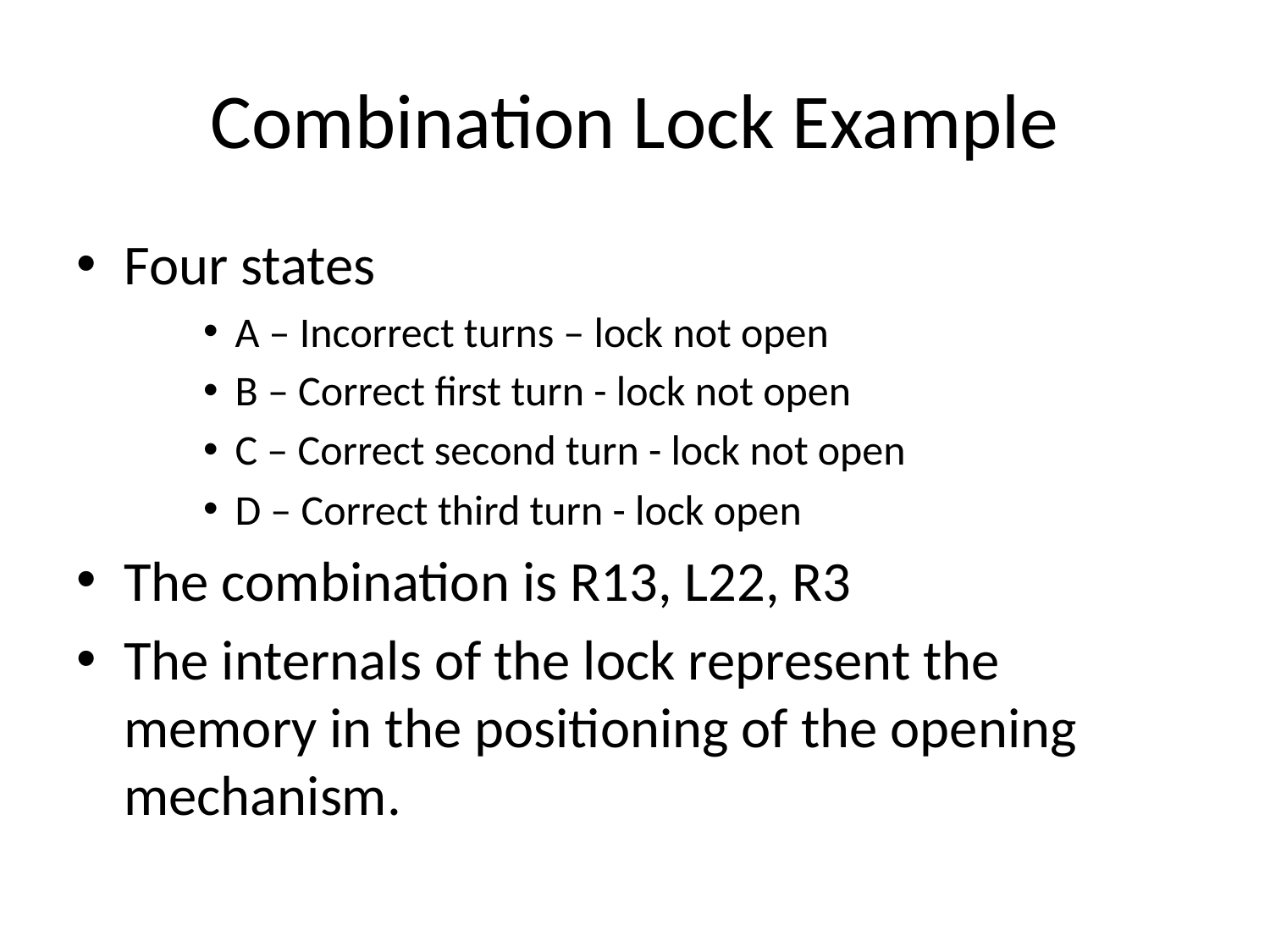

# Combination Lock Example
Four states
A – Incorrect turns – lock not open
B – Correct first turn - lock not open
C – Correct second turn - lock not open
D – Correct third turn - lock open
The combination is R13, L22, R3
The internals of the lock represent the memory in the positioning of the opening mechanism.